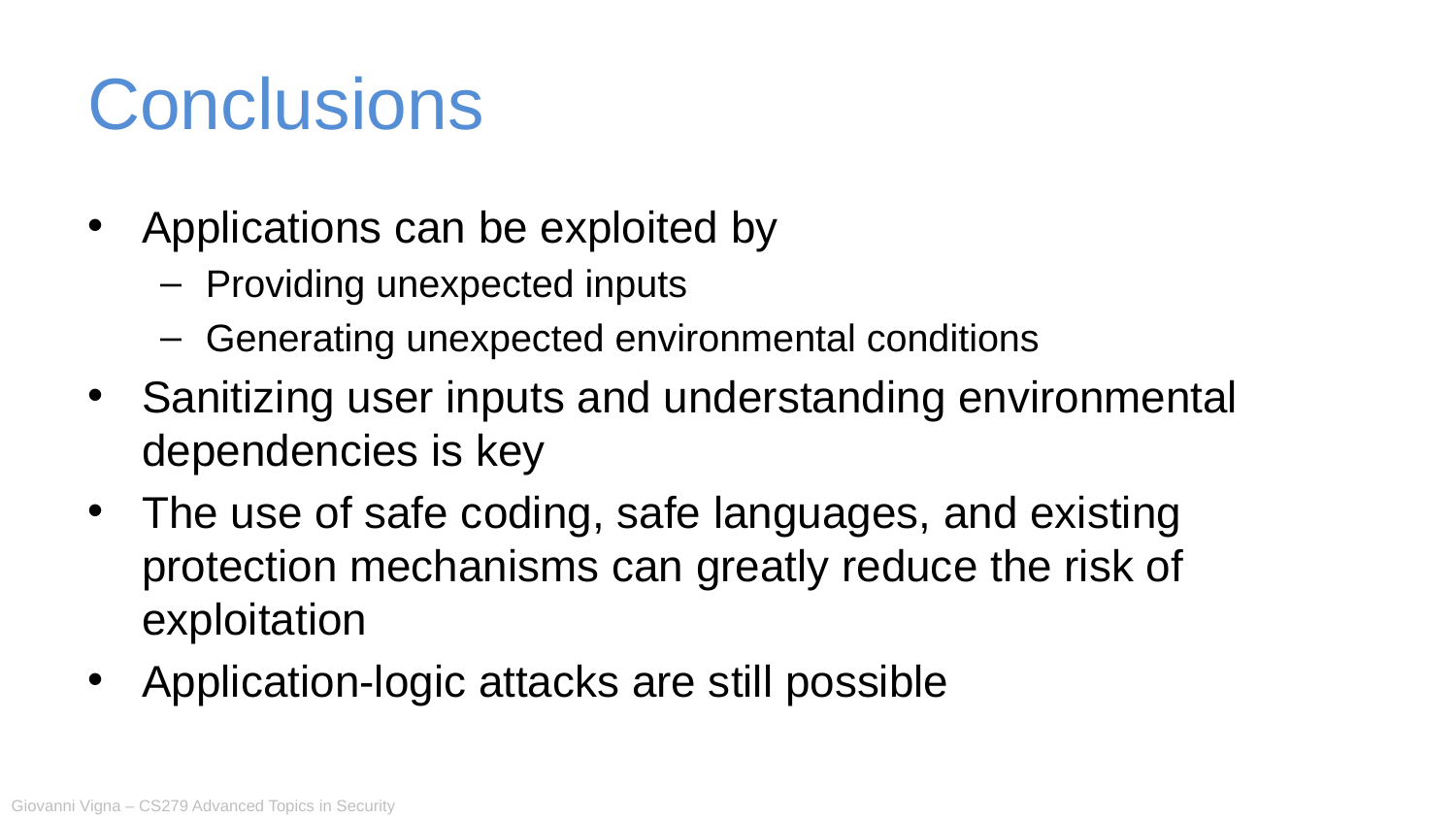

# Conclusions
Applications can be exploited by
Providing unexpected inputs
Generating unexpected environmental conditions
Sanitizing user inputs and understanding environmental dependencies is key
The use of safe coding, safe languages, and existing protection mechanisms can greatly reduce the risk of exploitation
Application-logic attacks are still possible